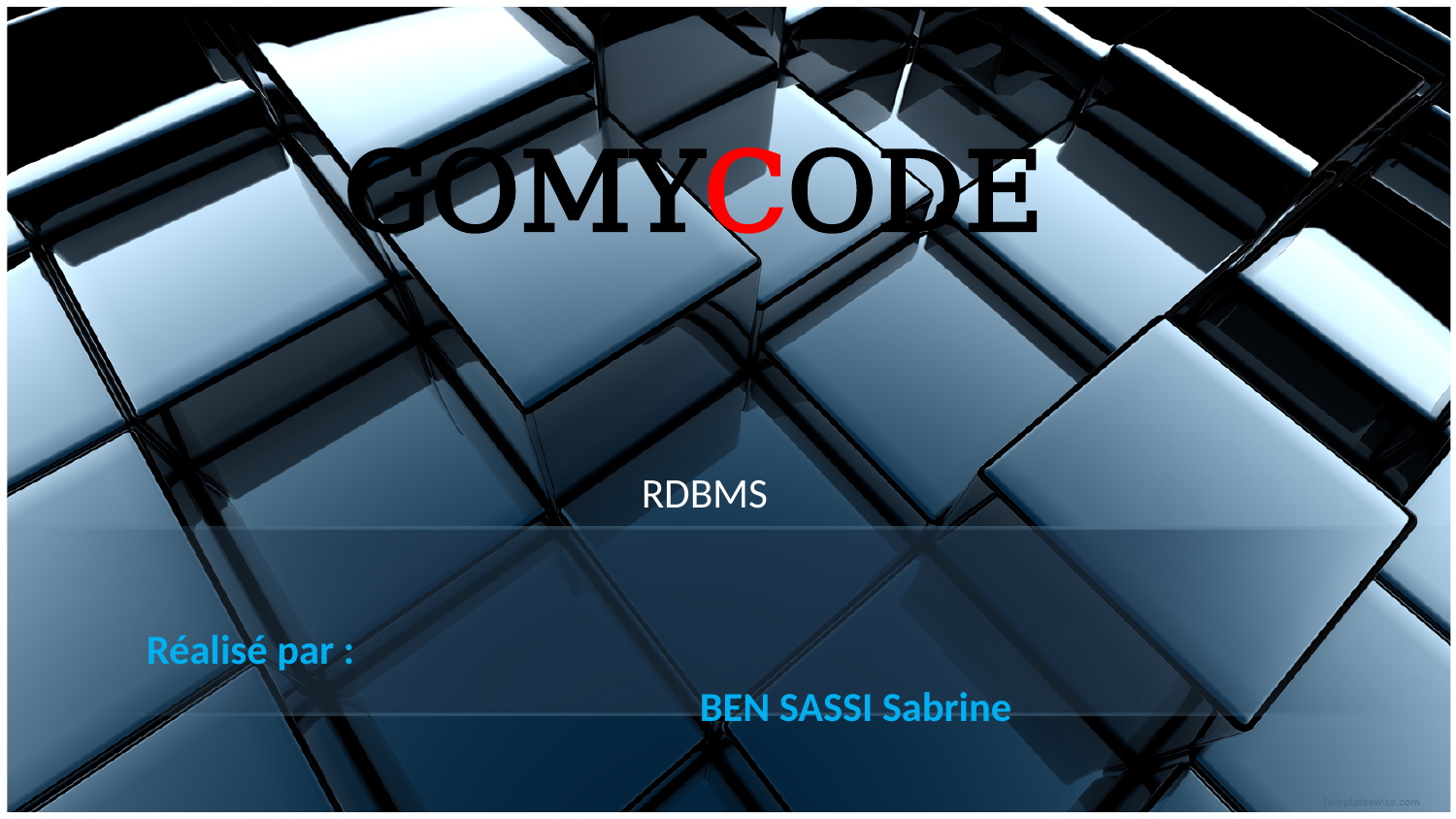

GOMYCODE
# RDBMS
Réalisé par :
                                                            BEN SASSI Sabrine